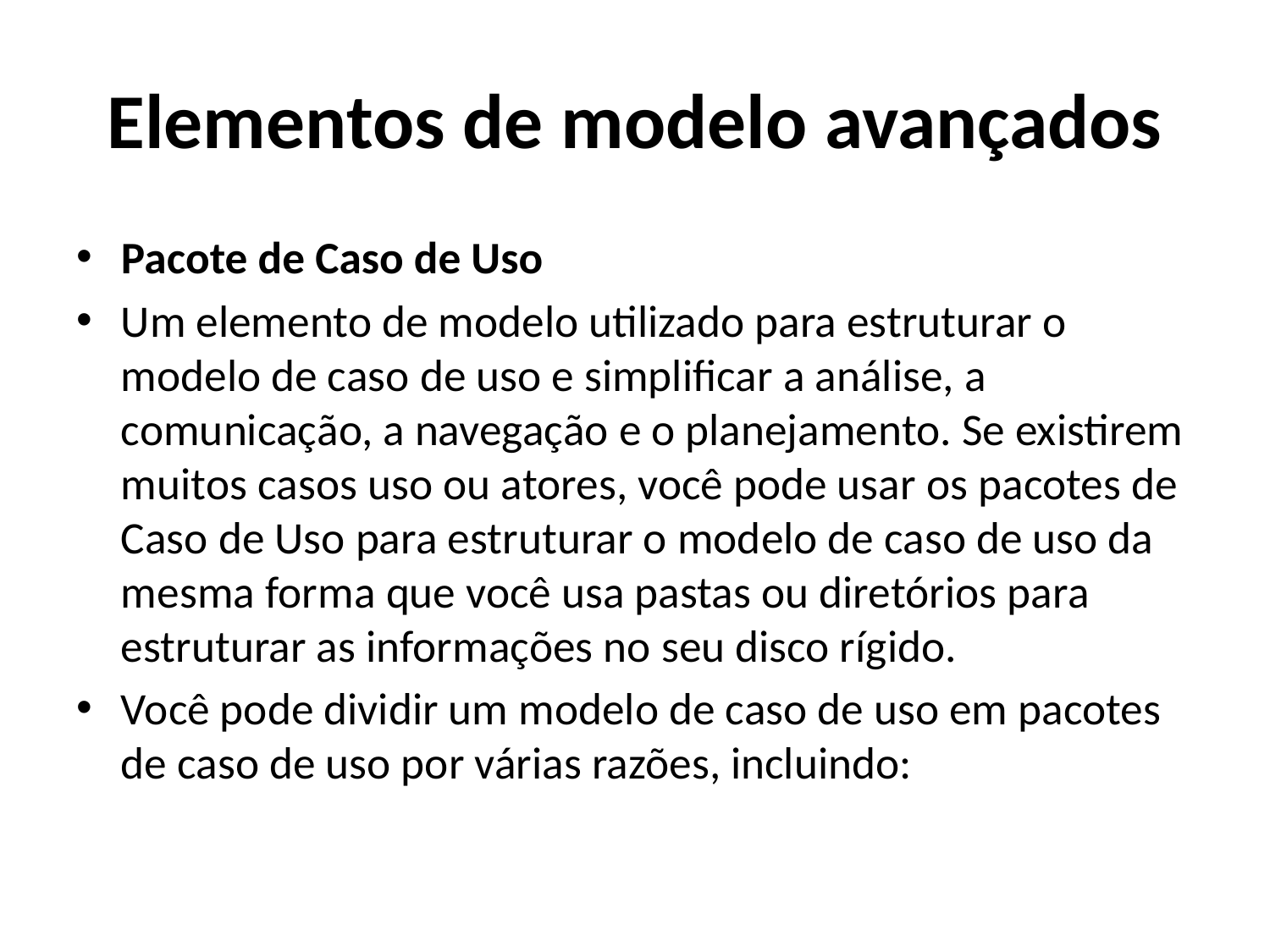

# Elementos de modelo avançados
Pacote de Caso de Uso
Um elemento de modelo utilizado para estruturar o modelo de caso de uso e simplificar a análise, a comunicação, a navegação e o planejamento. Se existirem muitos casos uso ou atores, você pode usar os pacotes de Caso de Uso para estruturar o modelo de caso de uso da mesma forma que você usa pastas ou diretórios para estruturar as informações no seu disco rígido.
Você pode dividir um modelo de caso de uso em pacotes de caso de uso por várias razões, incluindo: